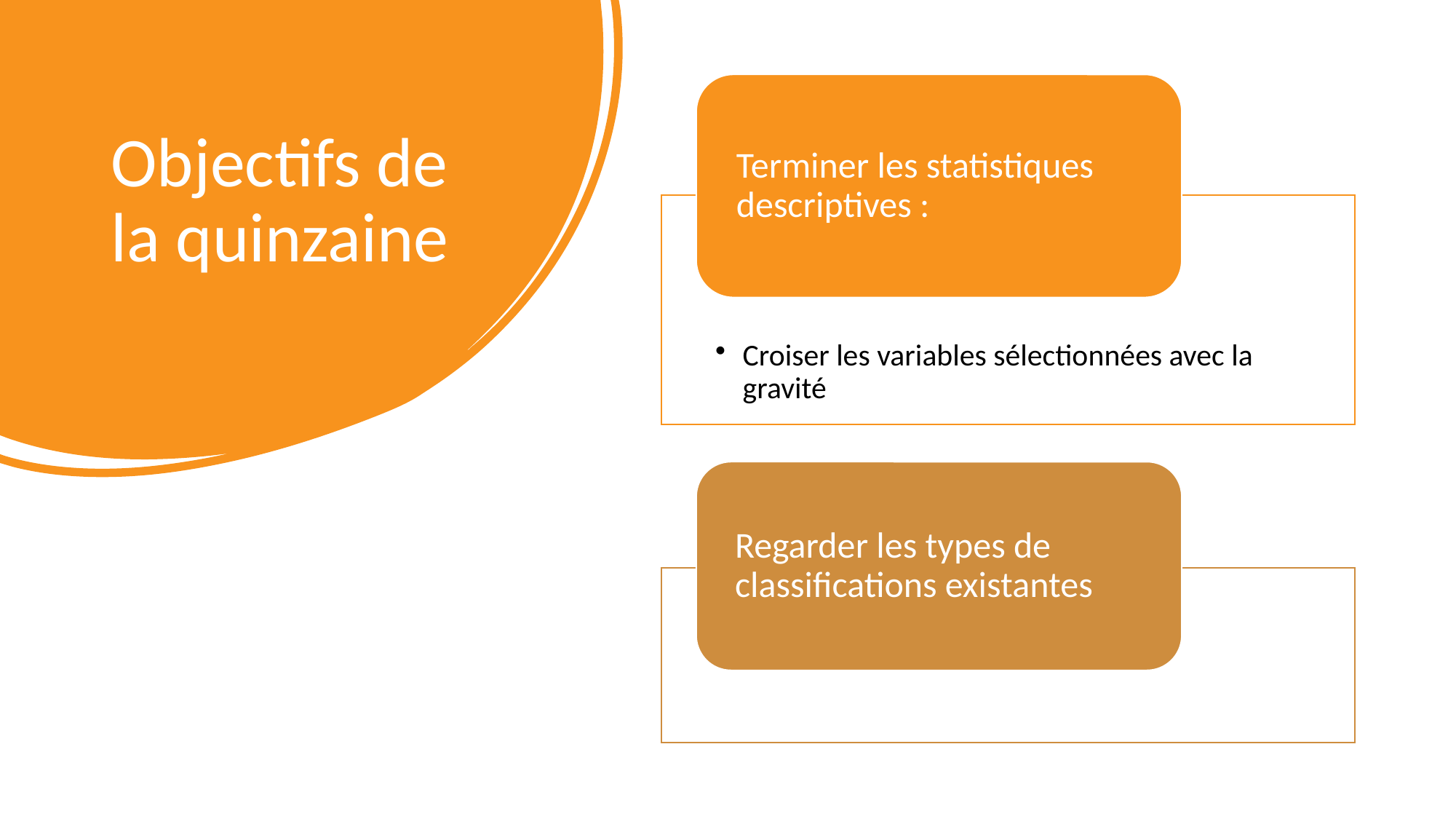

Croiser les variables sélectionnées avec la gravité
Terminer les statistiques descriptives :
Regarder les types de classifications existantes
# Objectifs de la quinzaine